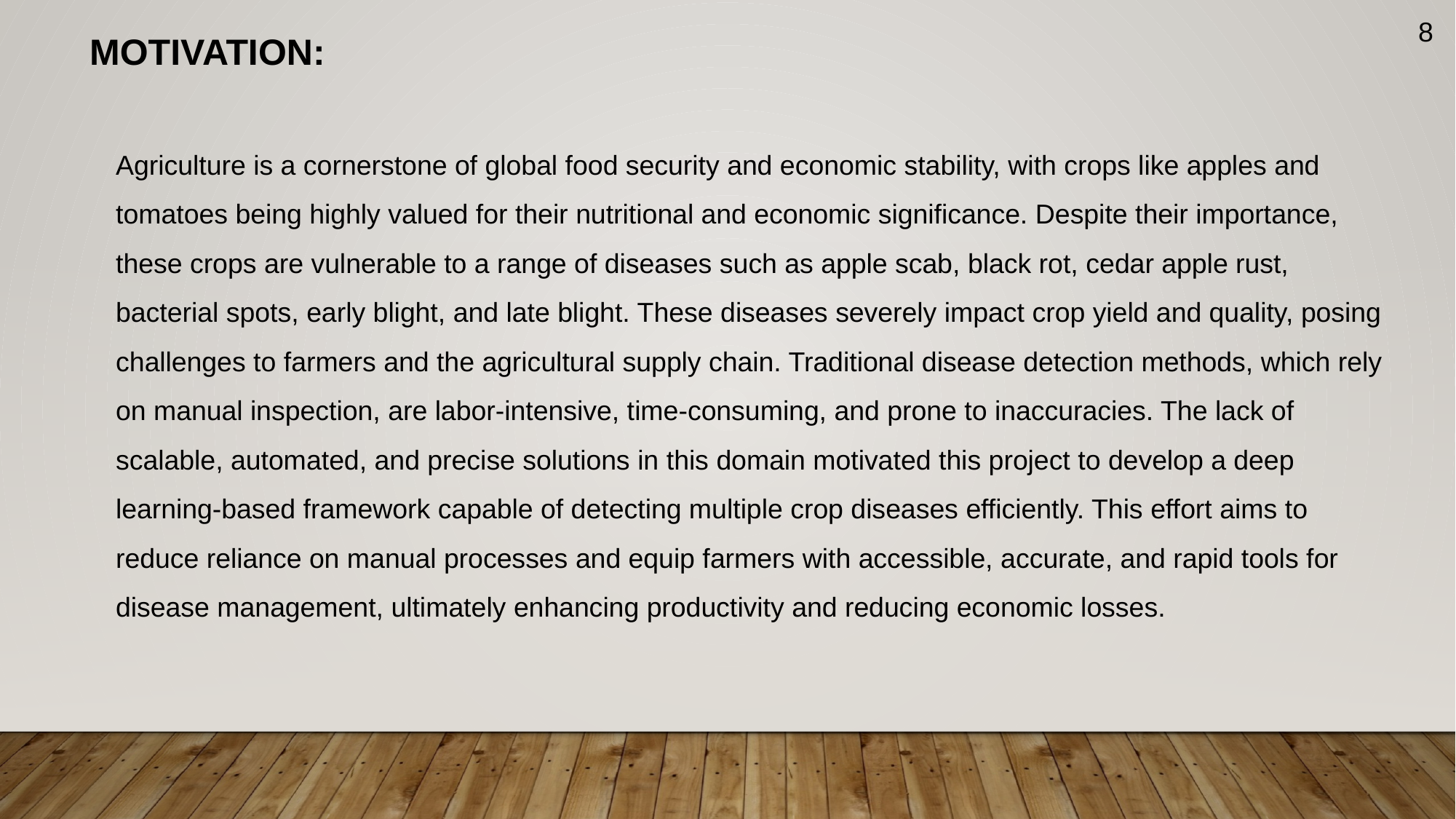

8
MOTIVATION:
Agriculture is a cornerstone of global food security and economic stability, with crops like apples and tomatoes being highly valued for their nutritional and economic significance. Despite their importance, these crops are vulnerable to a range of diseases such as apple scab, black rot, cedar apple rust, bacterial spots, early blight, and late blight. These diseases severely impact crop yield and quality, posing challenges to farmers and the agricultural supply chain. Traditional disease detection methods, which rely on manual inspection, are labor-intensive, time-consuming, and prone to inaccuracies. The lack of scalable, automated, and precise solutions in this domain motivated this project to develop a deep learning-based framework capable of detecting multiple crop diseases efficiently. This effort aims to reduce reliance on manual processes and equip farmers with accessible, accurate, and rapid tools for disease management, ultimately enhancing productivity and reducing economic losses.